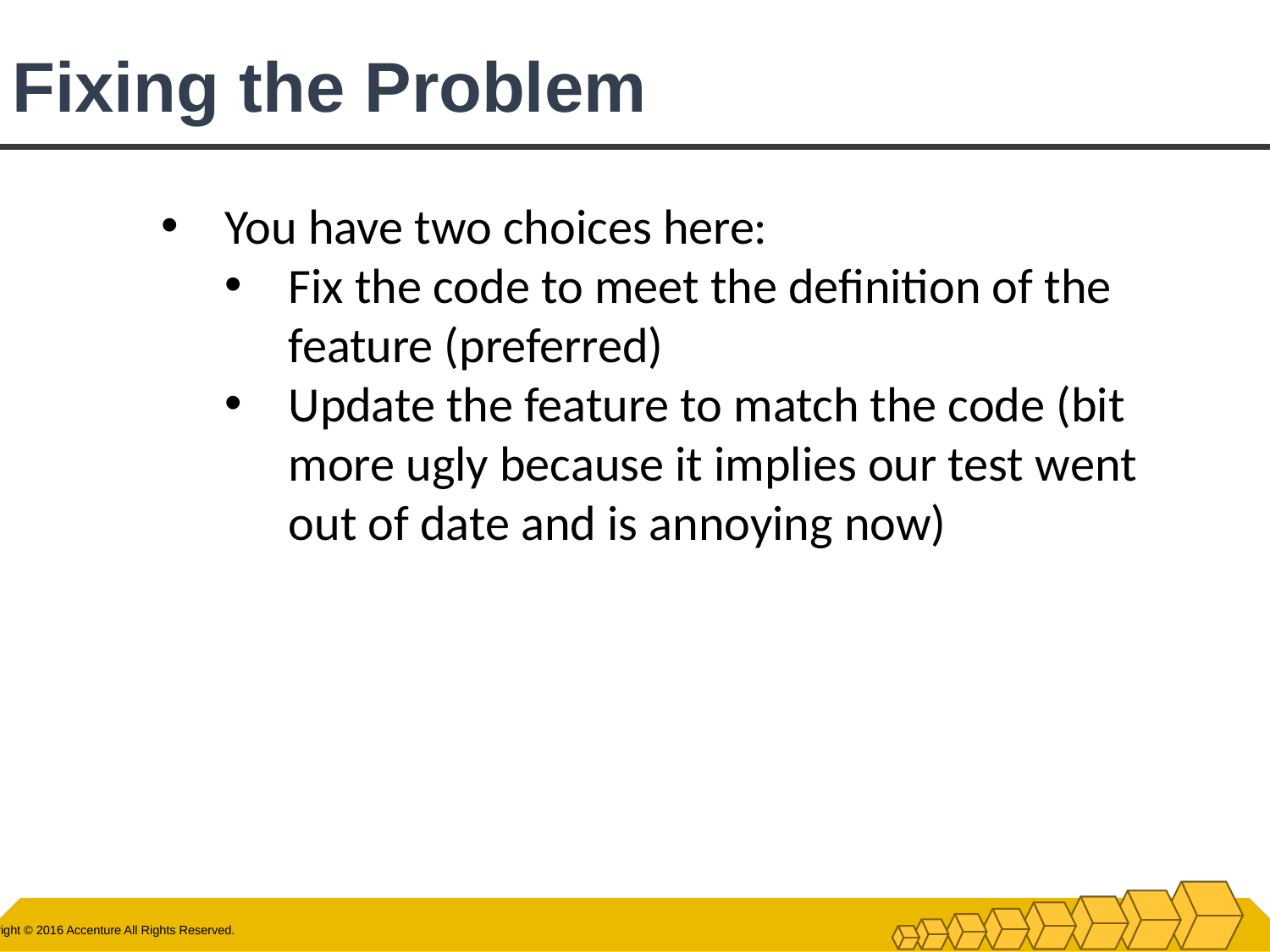

# Fixing the Problem
You have two choices here:
Fix the code to meet the definition of the feature (preferred)
Update the feature to match the code (bit more ugly because it implies our test went out of date and is annoying now)